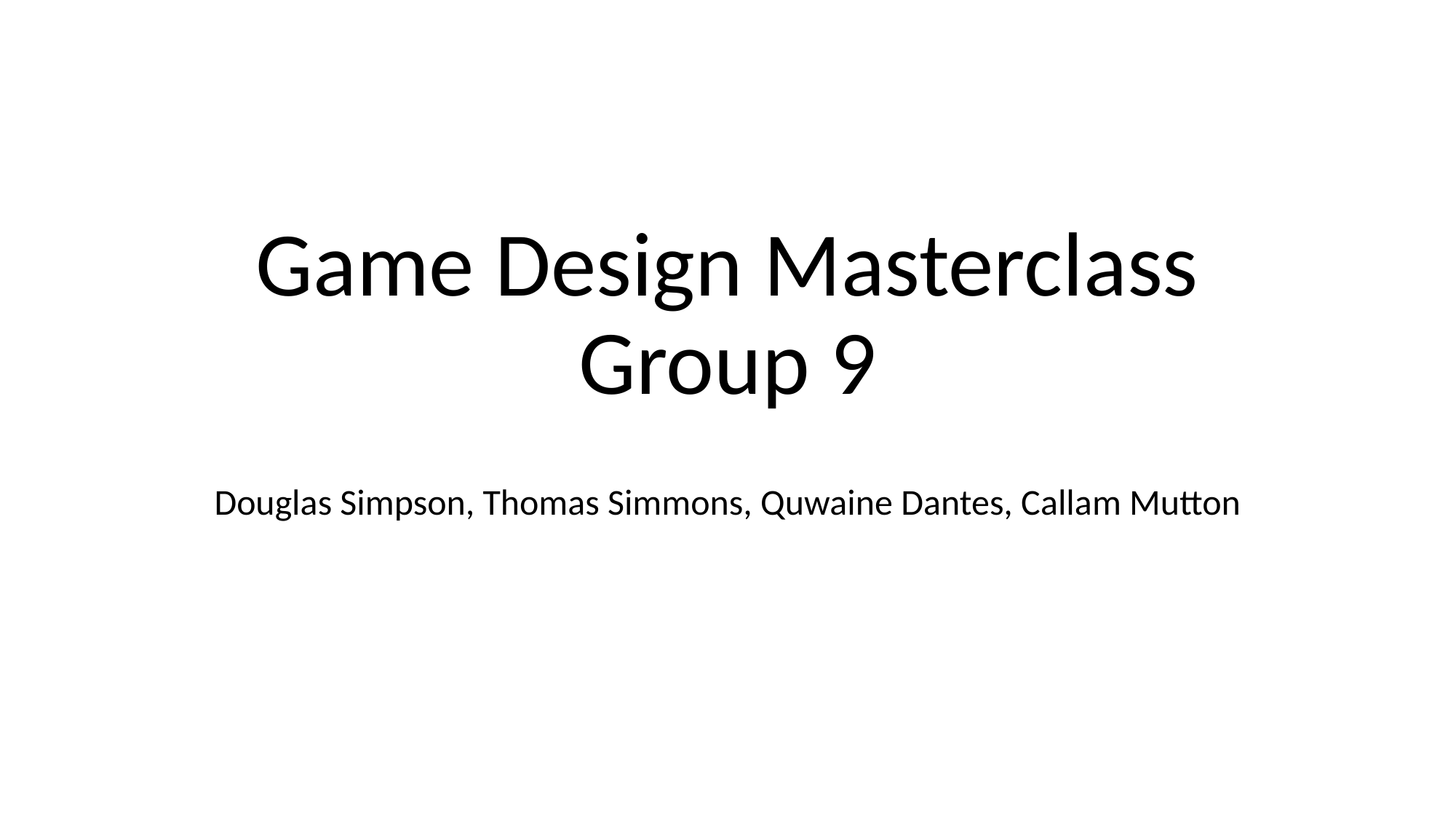

# Game Design Masterclass Group 9

Douglas Simpson, Thomas Simmons, Quwaine Dantes, Callam Mutton